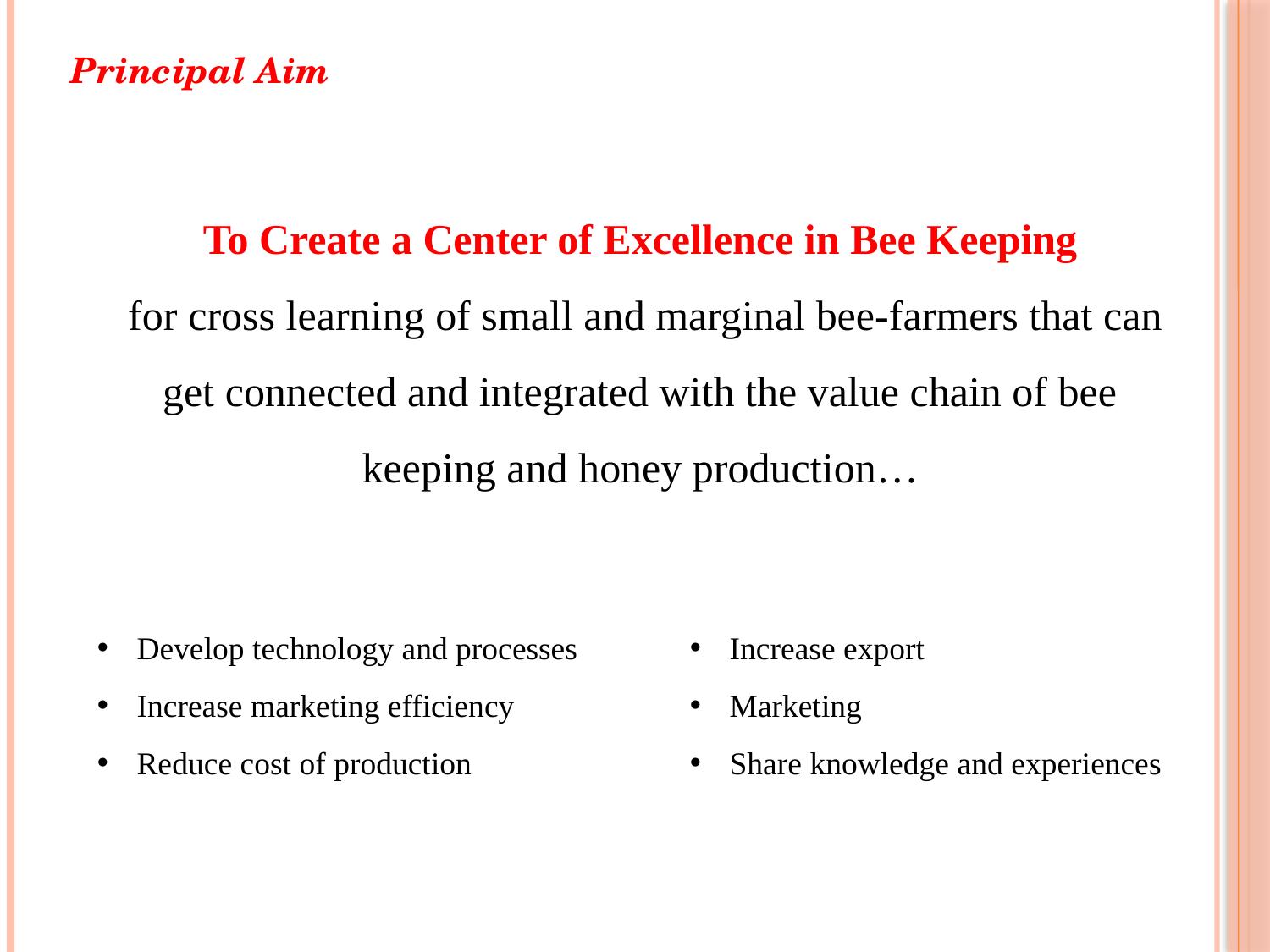

Principal Aim
To Create a Center of Excellence in Bee Keeping
 for cross learning of small and marginal bee-farmers that can get connected and integrated with the value chain of bee keeping and honey production…
Develop technology and processes
Increase marketing efficiency
Reduce cost of production
Increase export
Marketing
Share knowledge and experiences